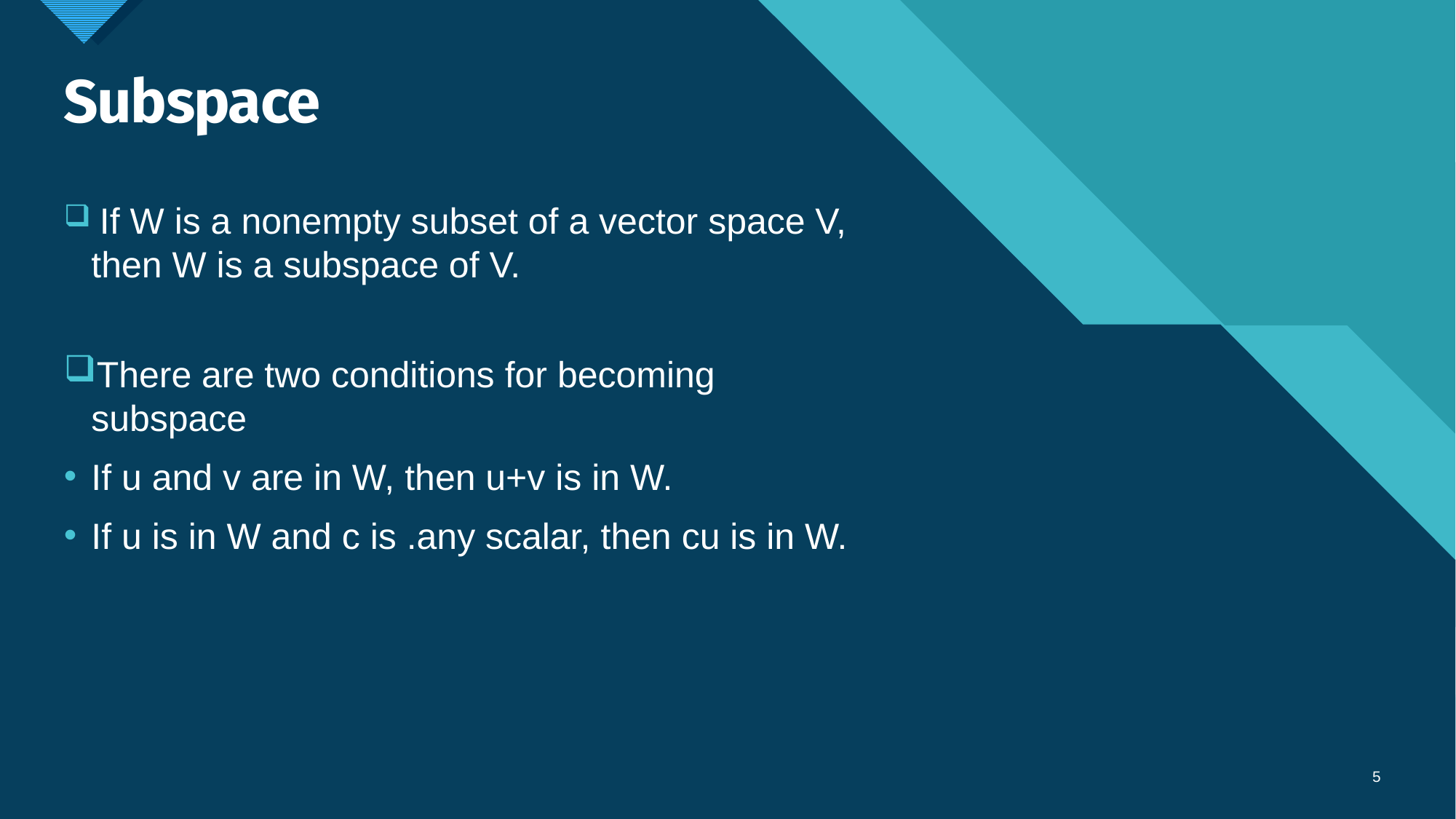

# Subspace
 If W is a nonempty subset of a vector space V, then W is a subspace of V.

There are two conditions for becoming subspace
If u and v are in W, then u+v is in W.
If u is in W and c is .any scalar, then cu is in W.
5